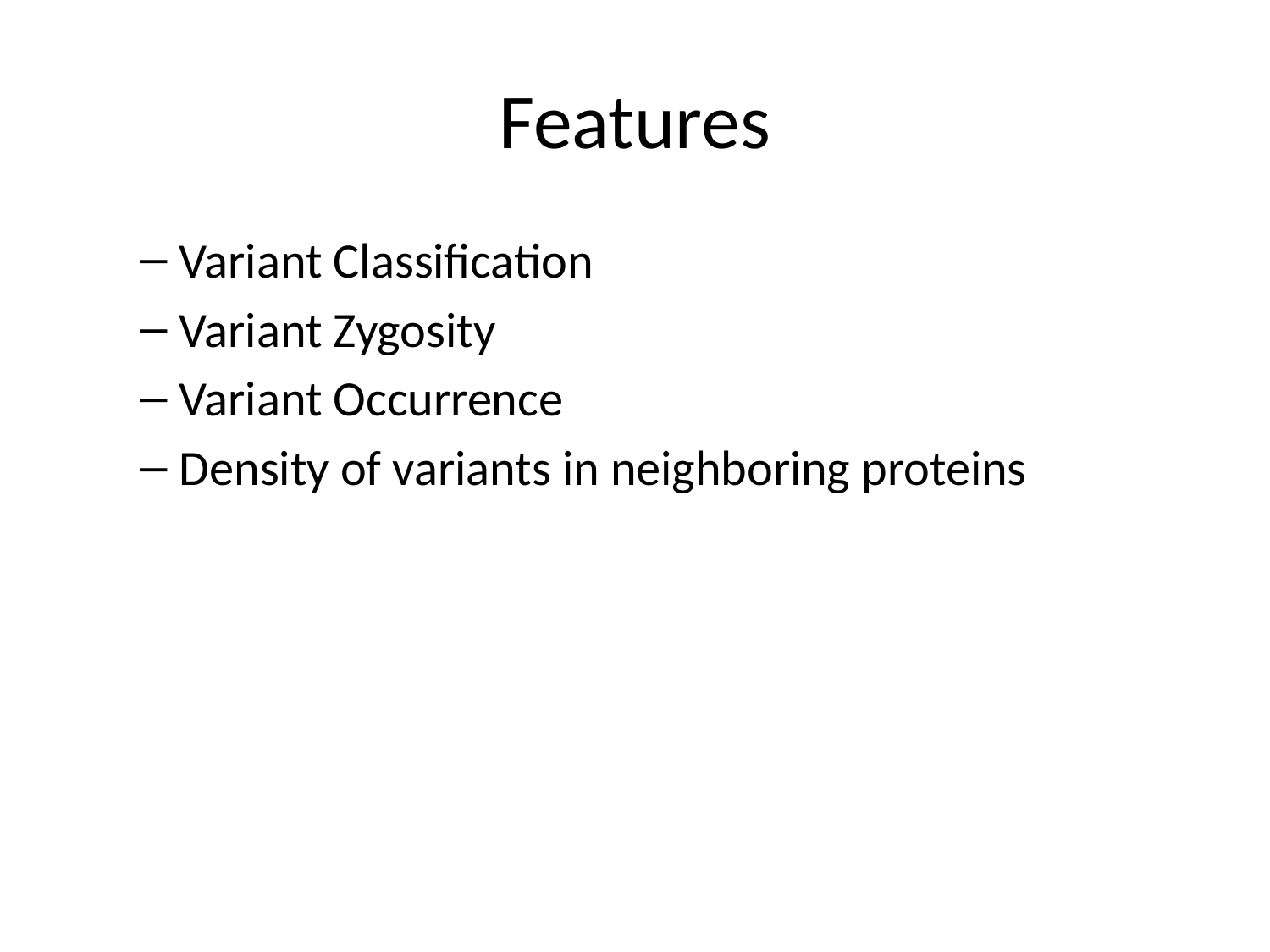

# Features
Variant Classification
Variant Zygosity
Variant Occurrence
Density of variants in neighboring proteins